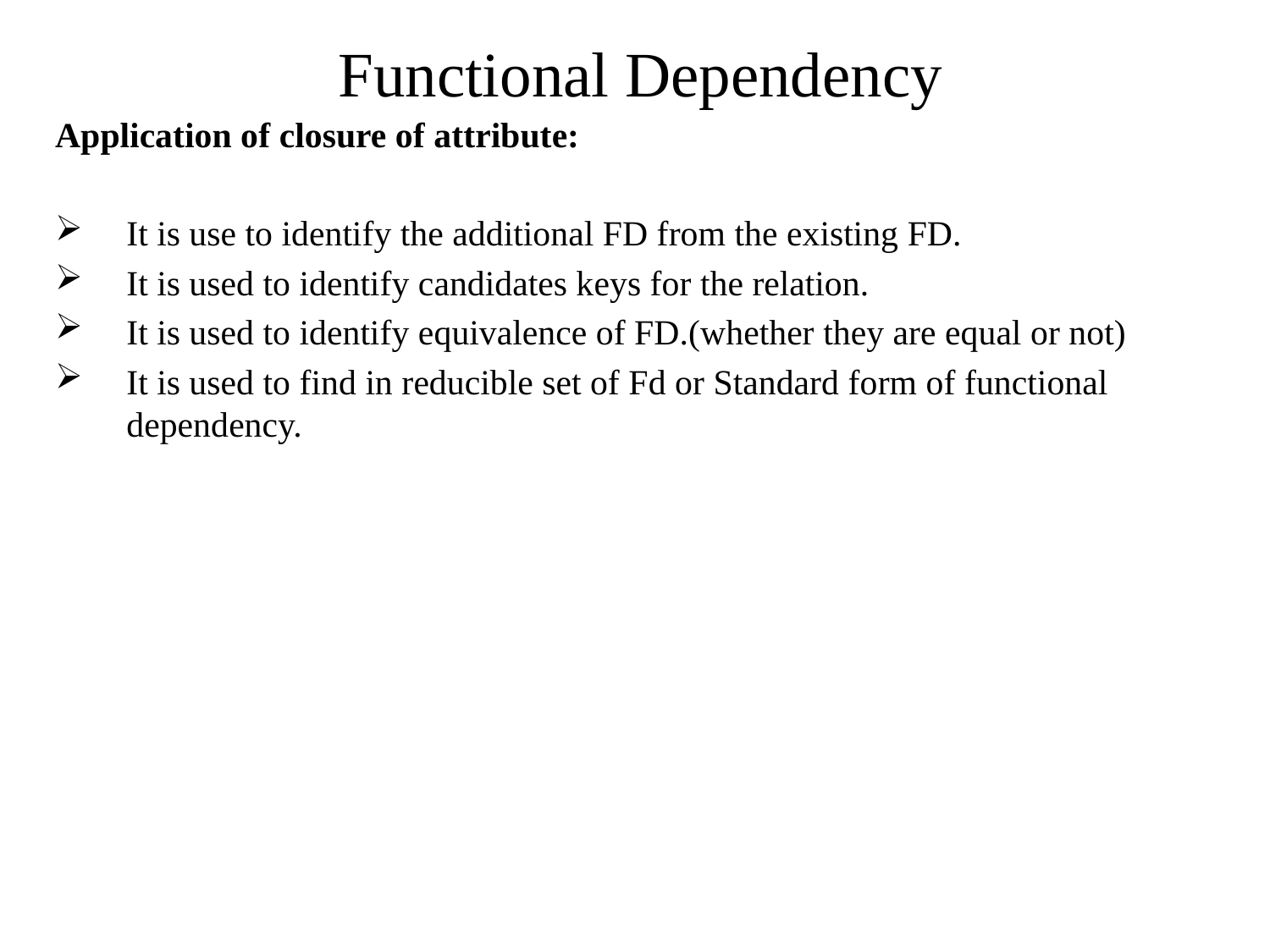

# Functional Dependency
Application of closure of attribute:

It is use to identify the additional FD from the existing FD.
It is used to identify candidates keys for the relation.
It is used to identify equivalence of FD.(whether they are equal or not)
It is used to find in reducible set of Fd or Standard form of functional dependency.